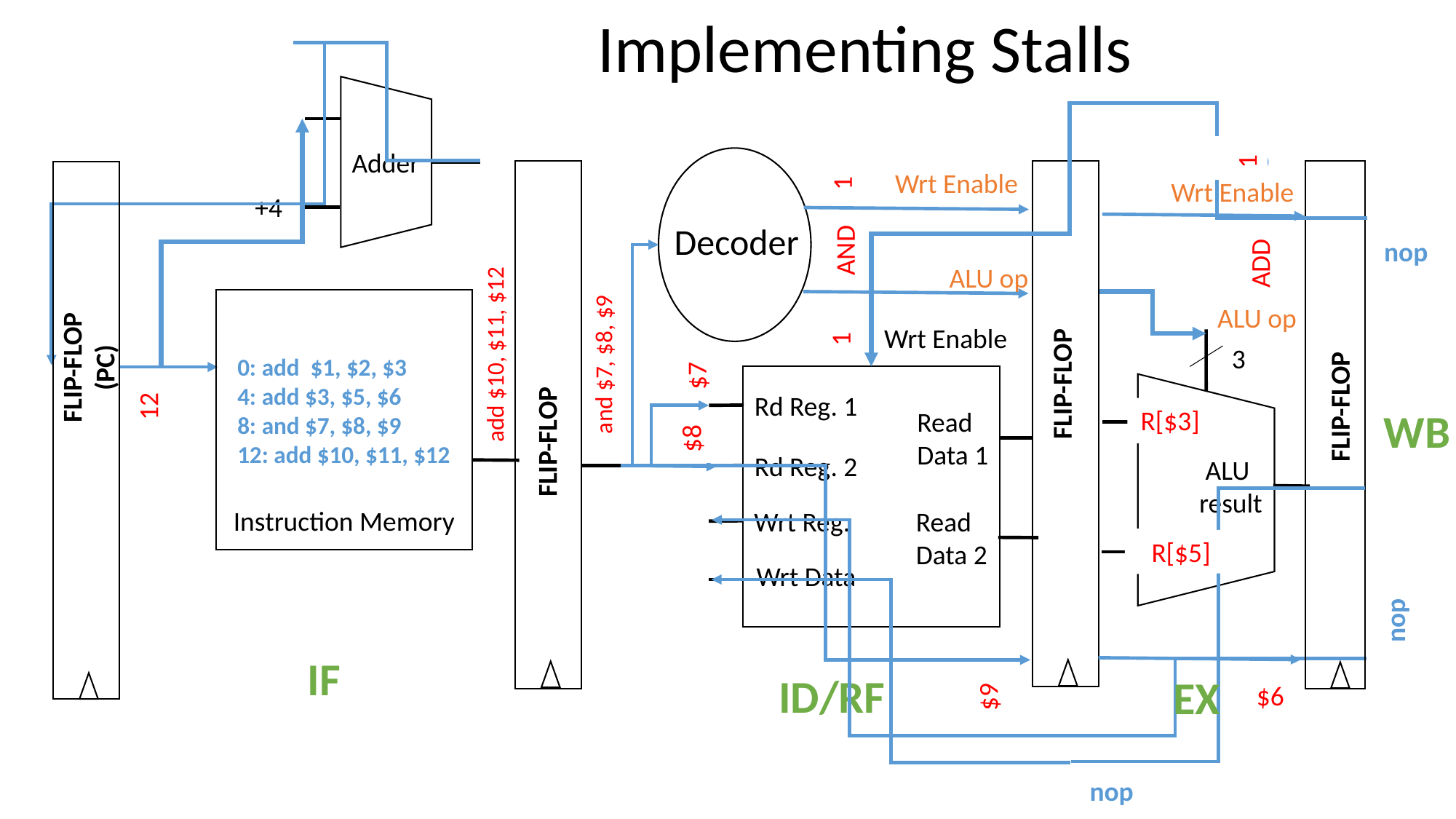

# Implementing Stalls

nop
1
1
Adder

FLIP-FLOP
Wrt Enable
1

Wrt Enable
+4
Decoder
ADD
AND
nop
ADD
ADD
nop
ALU op

ALU op
Wrt Enable
1
FLIP-FLOP
(PC)
add $10, $11, $12
add $1, $2, $3
3
add $1, $2, $3
add $3, $5, $6
Read Address
and $7, $8, $9
add $3, $5, $6
FLIP-FLOP

0: add  $1, $2, $3
4: add $3, $5, $6
8: and $7, $8, $9
12: add $10, $11, $12
$3
$1
$7
and $7, $8, $9
0

4
8
Rd Reg. 1
12
WB
R[$3]
R[$1]
Read
Data 1
nop
FLIP-FLOP

$2
$5
$8

Instruction
Rd Reg. 2
 ALU
result
Instruction Memory
Wrt Reg.
Read
Data 2
nop
R[$5]
R[$2]
Wrt Data
nop
$3
IF

ID/RF
EX
$3
$3
$6

$6
$9
$3
nop
STALL
STALL

R[$1]+R[$2]
nop